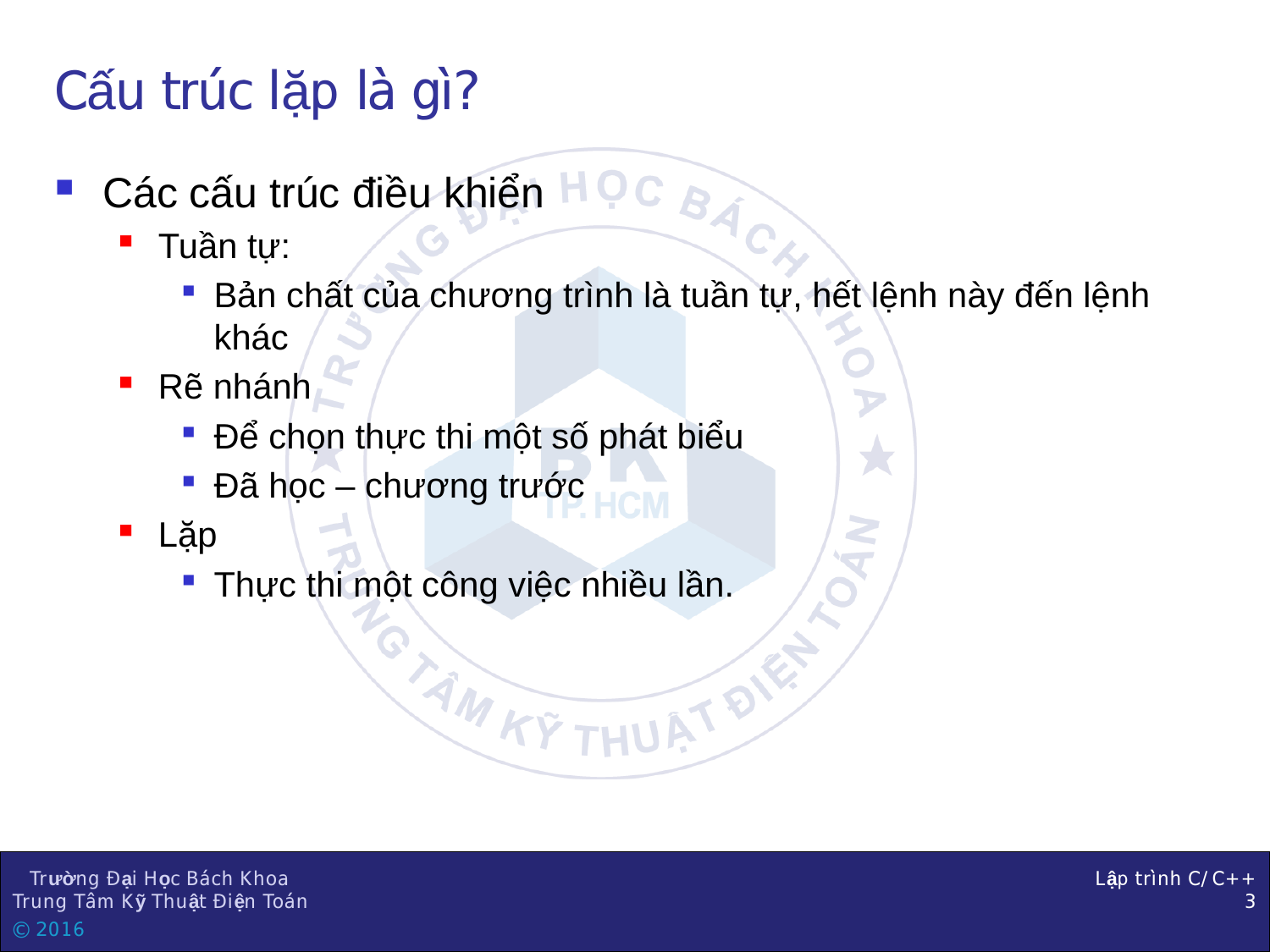

# Cấu trúc lặp là gì?
Các cấu trúc điều khiển
Tuần tự:
Bản chất của chương trình là tuần tự, hết lệnh này đến lệnh khác
Rẽ nhánh
Để chọn thực thi một số phát biểu
Đã học – chương trước
Lặp
Thực thi một công việc nhiều lần.